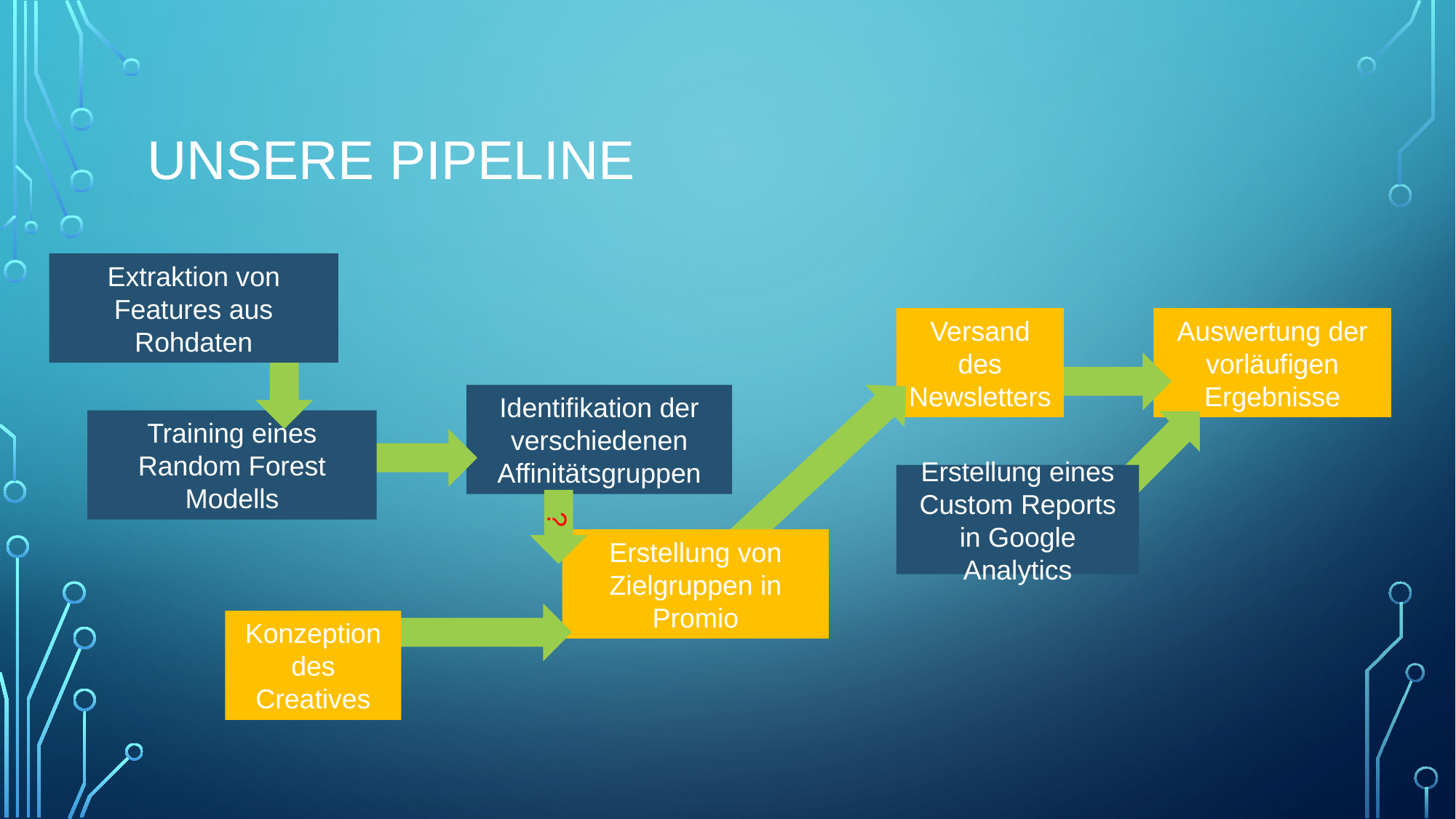

# Unsere Pipeline
Extraktion von Features aus Rohdaten
Versand des Newsletters
Auswertung der vorläufigen Ergebnisse

Identifikation der verschiedenen Affinitätsgruppen
Training eines Random Forest Modells

Erstellung eines Custom Reports in Google Analytics
?
Erstellung von Zielgruppen in Promio

Konzeption des Creatives